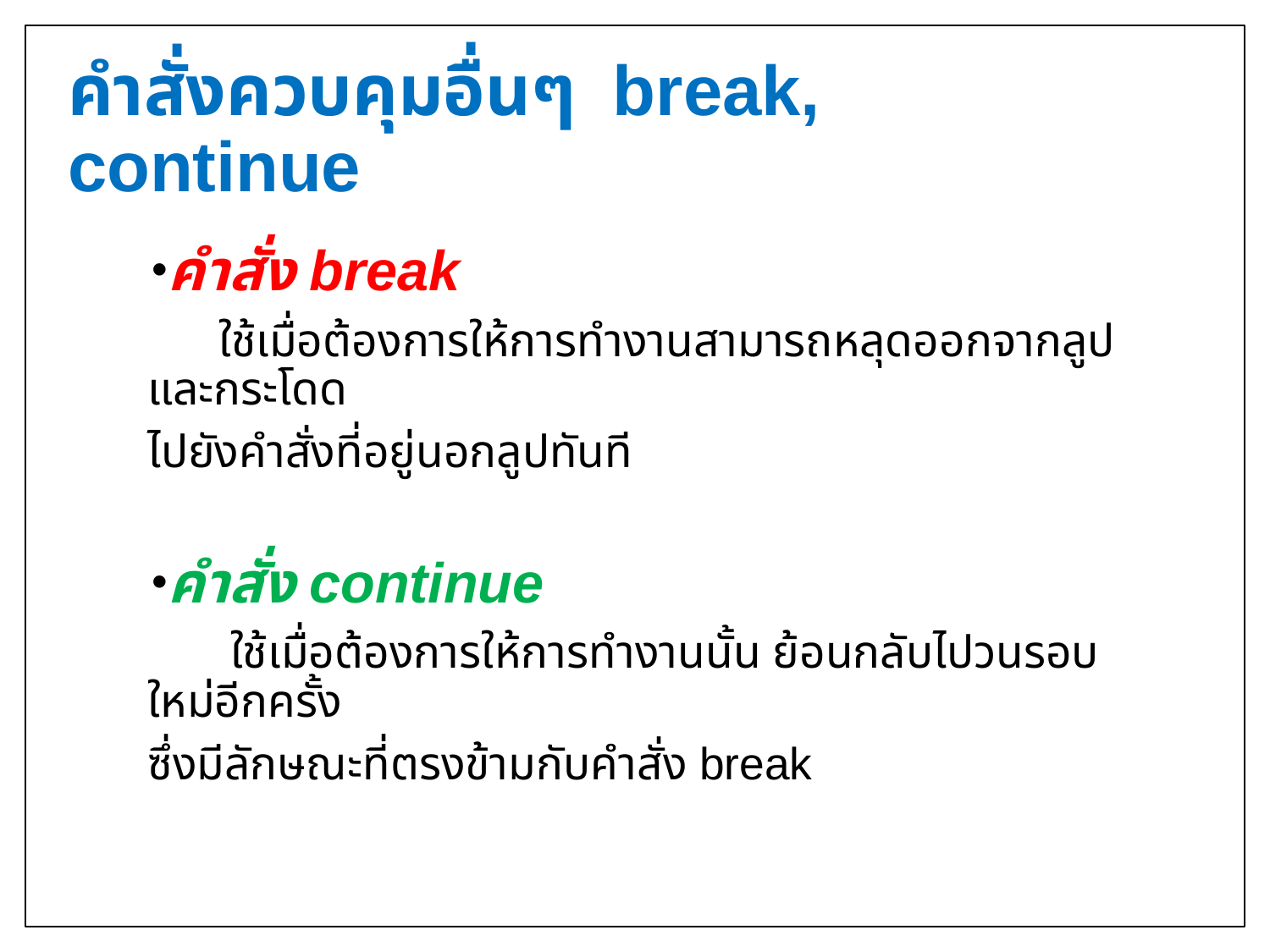

# คำสั่งควบคุมอื่นๆ  break, continue
คำสั่ง break
      ใช้เมื่อต้องการให้การทำงานสามารถหลุดออกจากลูปและกระโดด
ไปยังคำสั่งที่อยู่นอกลูปทันที

คำสั่ง continue
       ใช้เมื่อต้องการให้การทำงานนั้น ย้อนกลับไปวนรอบใหม่อีกครั้ง
ซึ่งมีลักษณะที่ตรงข้ามกับคำสั่ง break